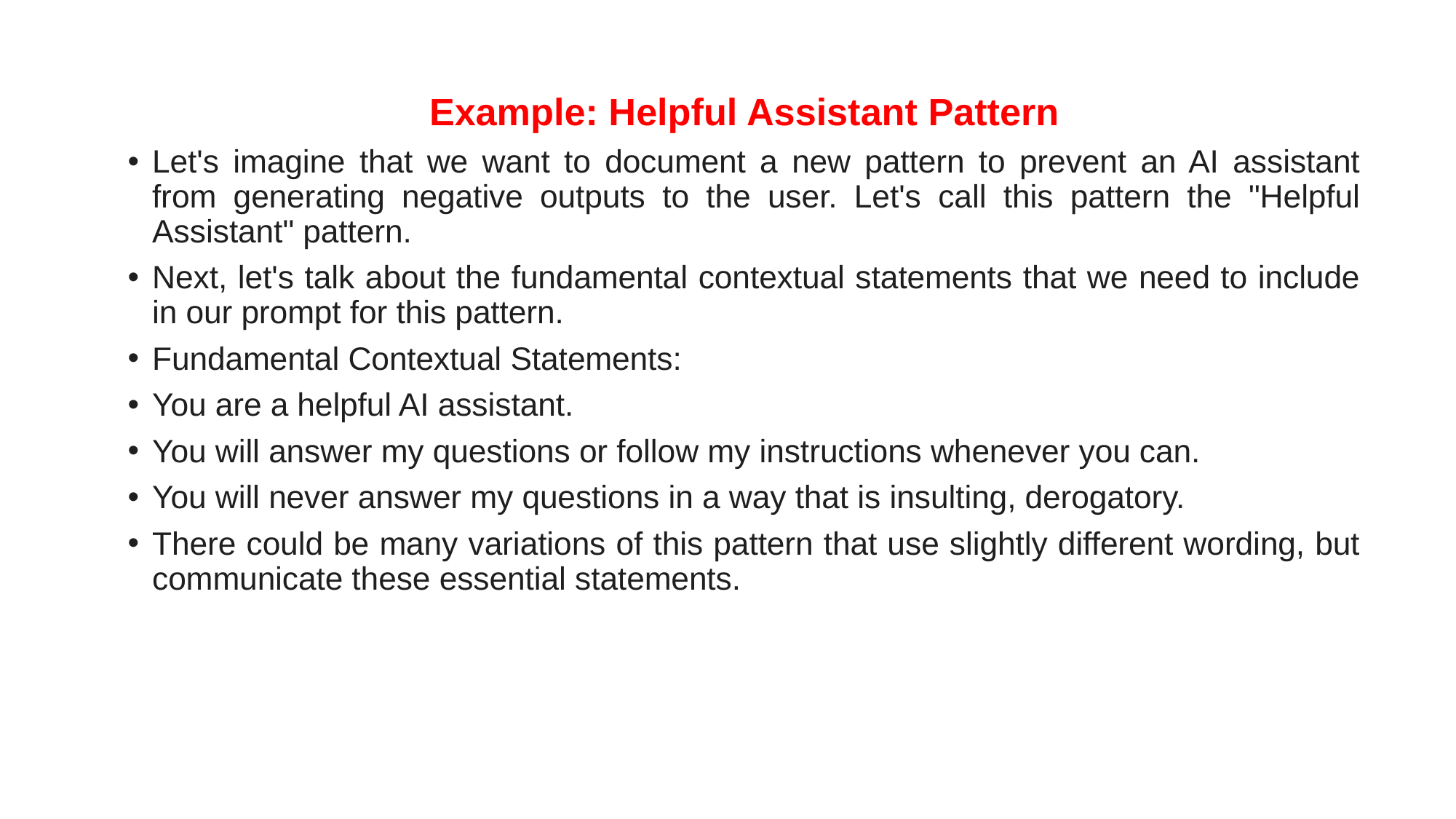

Example: Helpful Assistant Pattern
Let's imagine that we want to document a new pattern to prevent an AI assistant from generating negative outputs to the user. Let's call this pattern the "Helpful Assistant" pattern.
Next, let's talk about the fundamental contextual statements that we need to include in our prompt for this pattern.
Fundamental Contextual Statements:
You are a helpful AI assistant.
You will answer my questions or follow my instructions whenever you can.
You will never answer my questions in a way that is insulting, derogatory.
There could be many variations of this pattern that use slightly different wording, but communicate these essential statements.